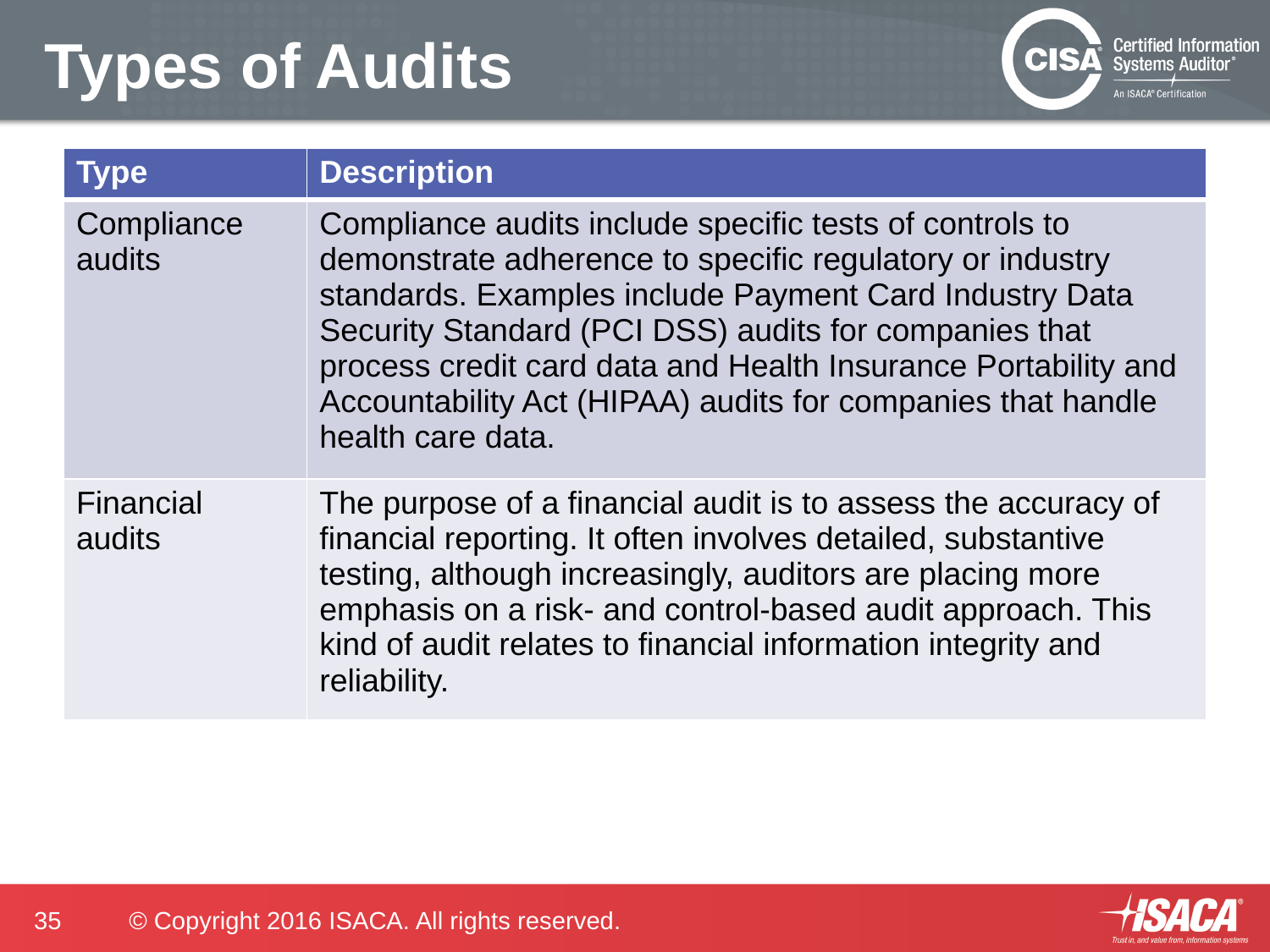

# Types of Audits
| Type | Description |
| --- | --- |
| Compliance audits | Compliance audits include specific tests of controls to demonstrate adherence to specific regulatory or industry standards. Examples include Payment Card Industry Data Security Standard (PCI DSS) audits for companies that process credit card data and Health Insurance Portability and Accountability Act (HIPAA) audits for companies that handle health care data. |
| Financial audits | The purpose of a financial audit is to assess the accuracy of financial reporting. It often involves detailed, substantive testing, although increasingly, auditors are placing more emphasis on a risk- and control-based audit approach. This kind of audit relates to financial information integrity and reliability. |